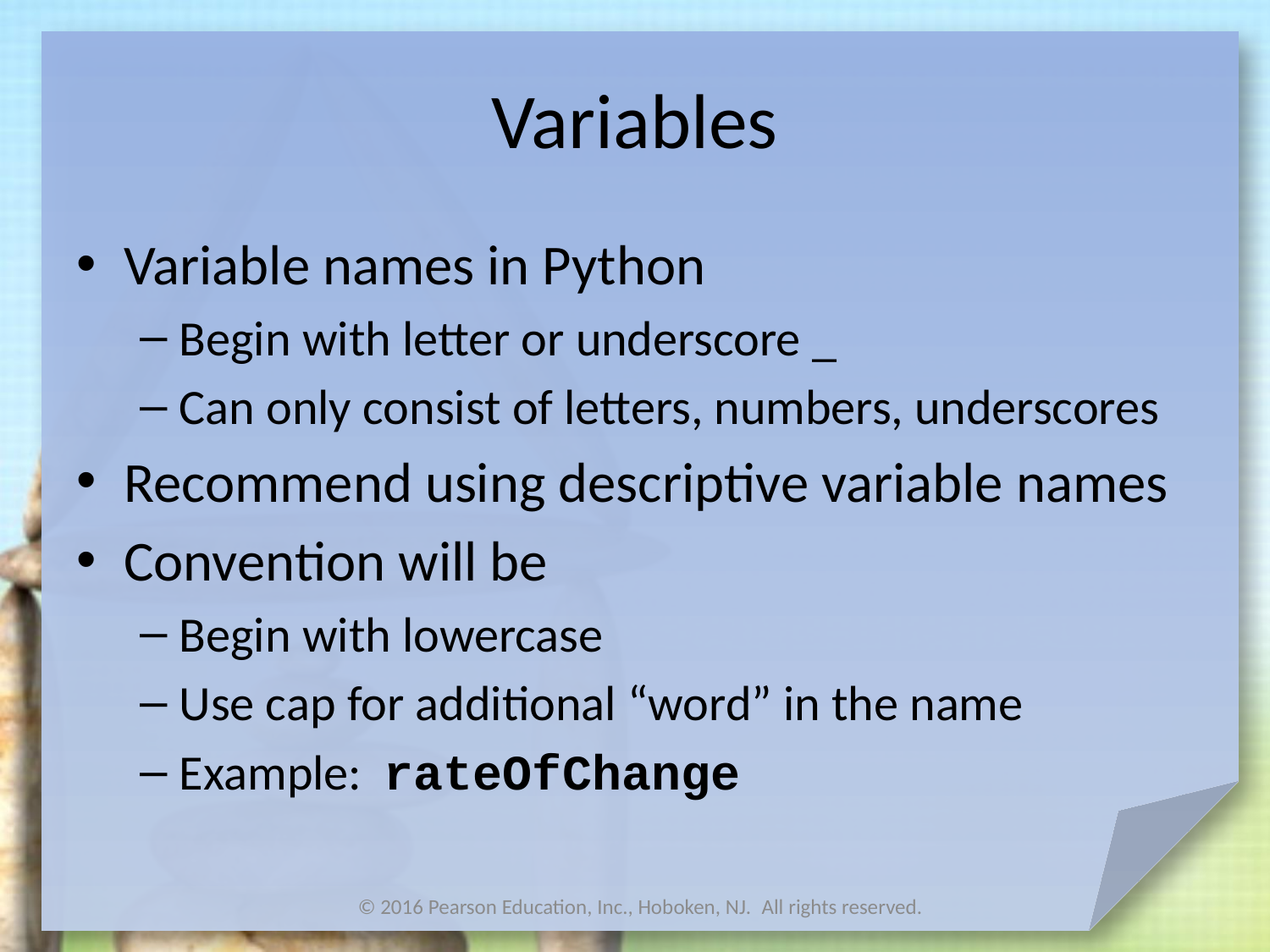

# Variables
Variable names in Python
Begin with letter or underscore _
Can only consist of letters, numbers, underscores
Recommend using descriptive variable names
Convention will be
Begin with lowercase
Use cap for additional “word” in the name
Example:  rateOfChange

© 2016 Pearson Education, Inc., Hoboken, NJ.  All rights reserved.